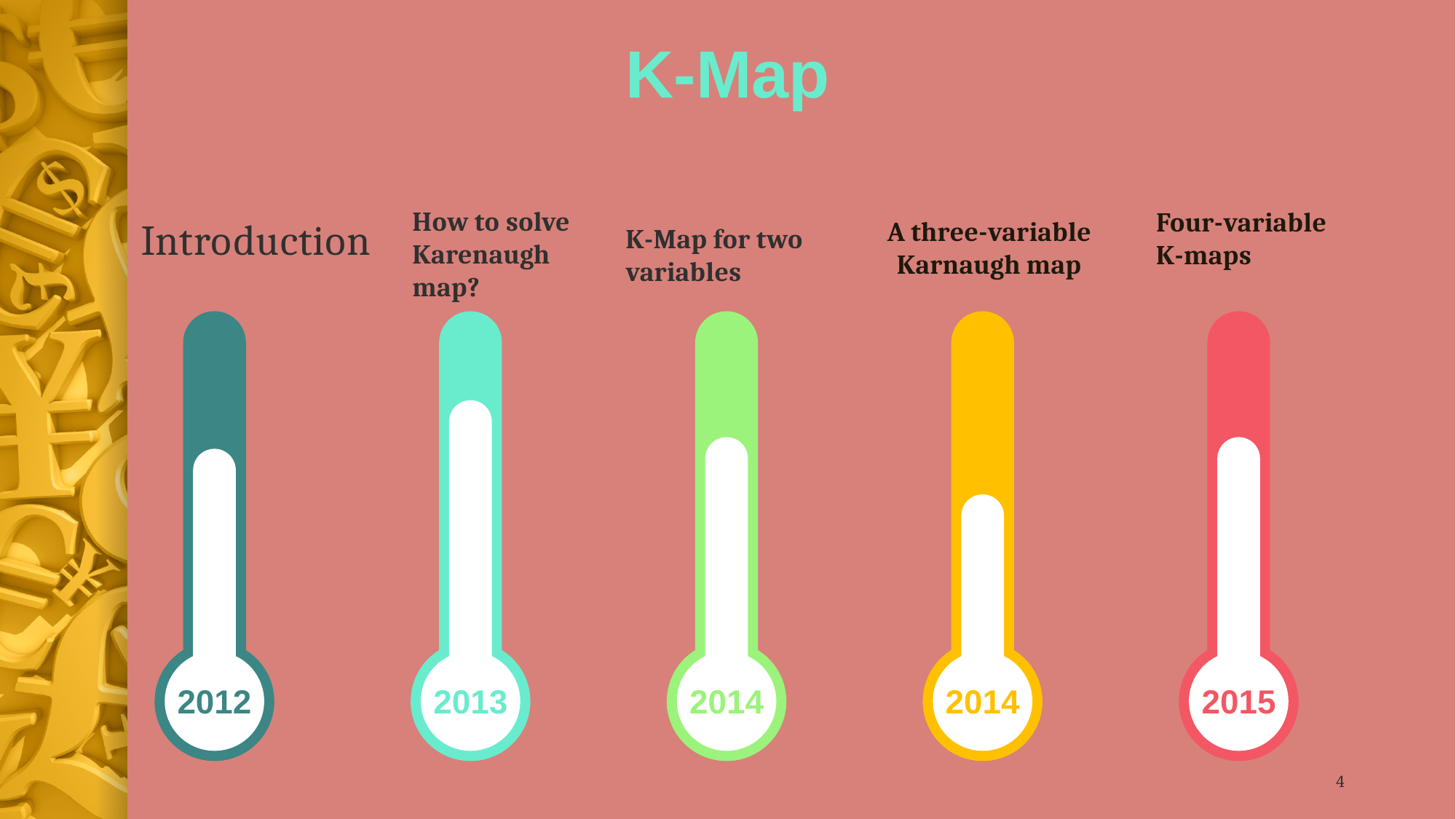

K-Map
How to solve Karenaugh map?
Four-variable K-maps

Introduction

A three-variable Karnaugh map

K-Map for two variables

2012
2013
2014
2014
2015

4